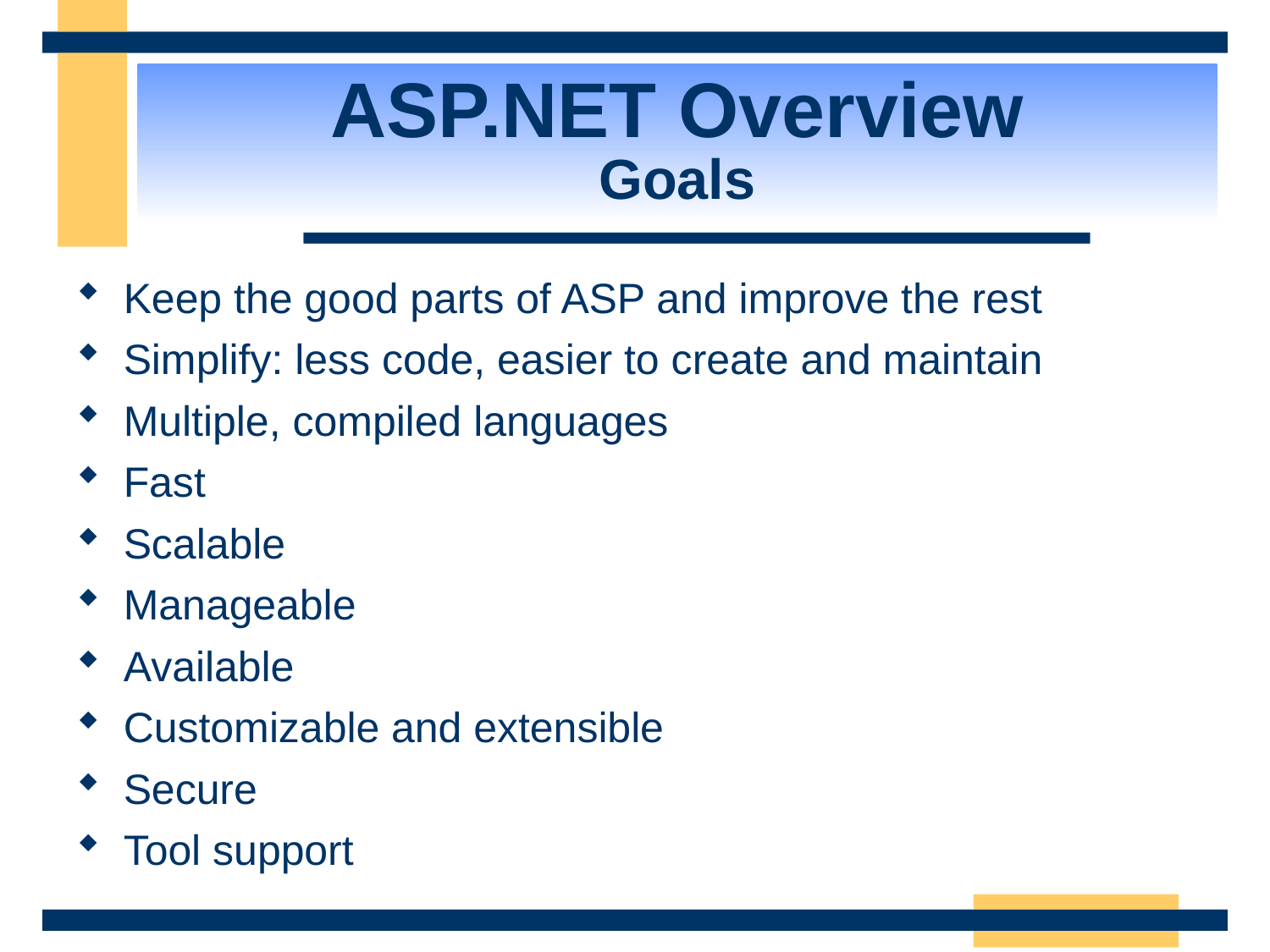

ASP.NET Overview
Goals
Keep the good parts of ASP and improve the rest
Simplify: less code, easier to create and maintain
Multiple, compiled languages
Fast
Scalable
Manageable
Available
Customizable and extensible
Secure
Tool support